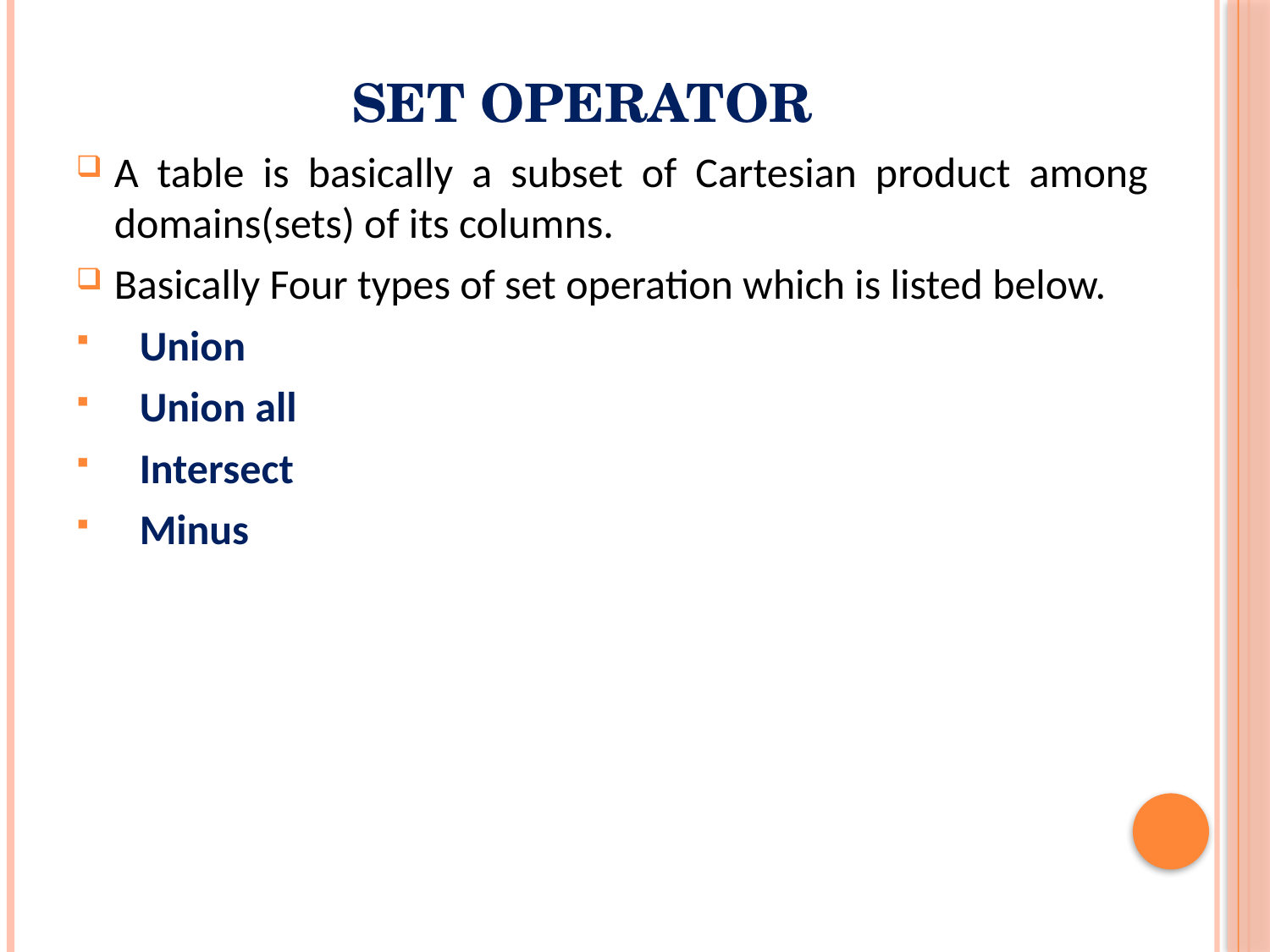

# Set operator
A table is basically a subset of Cartesian product among domains(sets) of its columns.
Basically Four types of set operation which is listed below.
Union
Union all
Intersect
Minus